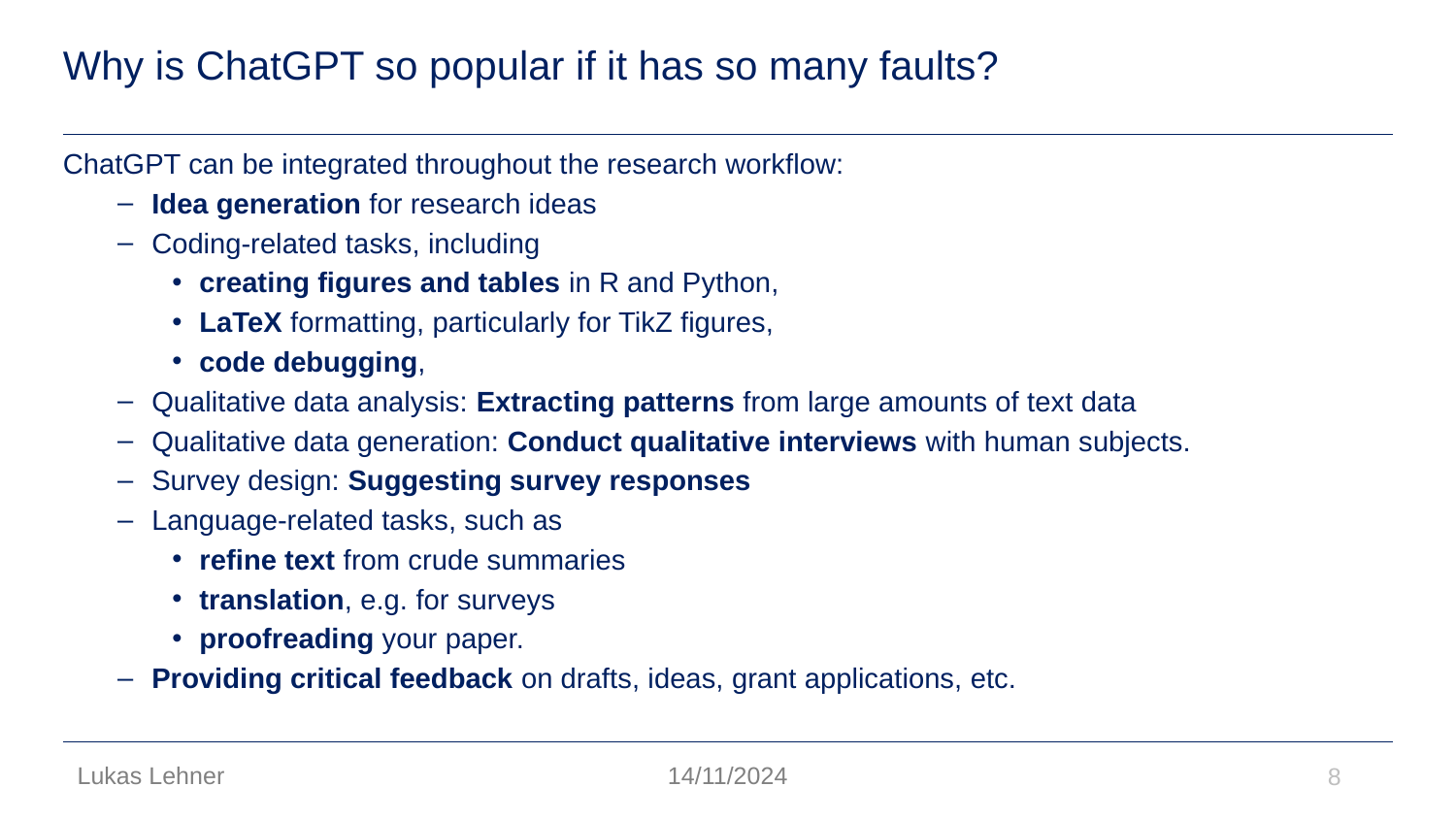

# Why is ChatGPT so popular if it has so many faults?
ChatGPT can be integrated throughout the research workflow:
Idea generation for research ideas
Coding-related tasks, including
creating figures and tables in R and Python,
LaTeX formatting, particularly for TikZ figures,
code debugging,
Qualitative data analysis: Extracting patterns from large amounts of text data
Qualitative data generation: Conduct qualitative interviews with human subjects.
Survey design: Suggesting survey responses
Language-related tasks, such as
refine text from crude summaries
translation, e.g. for surveys
proofreading your paper.
Providing critical feedback on drafts, ideas, grant applications, etc.

8